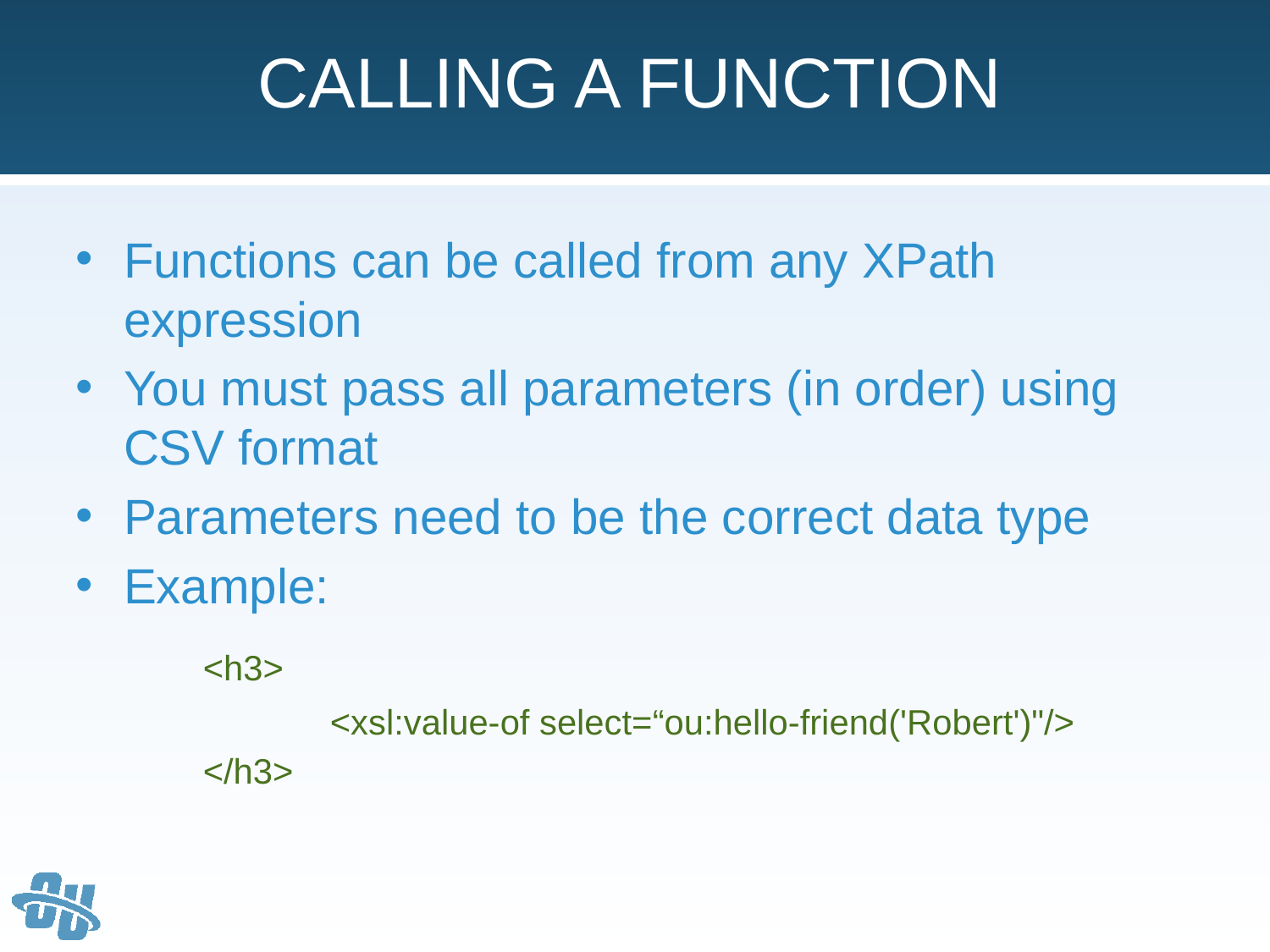

# Calling a Function
Functions can be called from any XPath expression
You must pass all parameters (in order) using CSV format
Parameters need to be the correct data type
Example:
	<h3>
		<xsl:value-of select=“ou:hello-friend('Robert')"/>
	</h3>